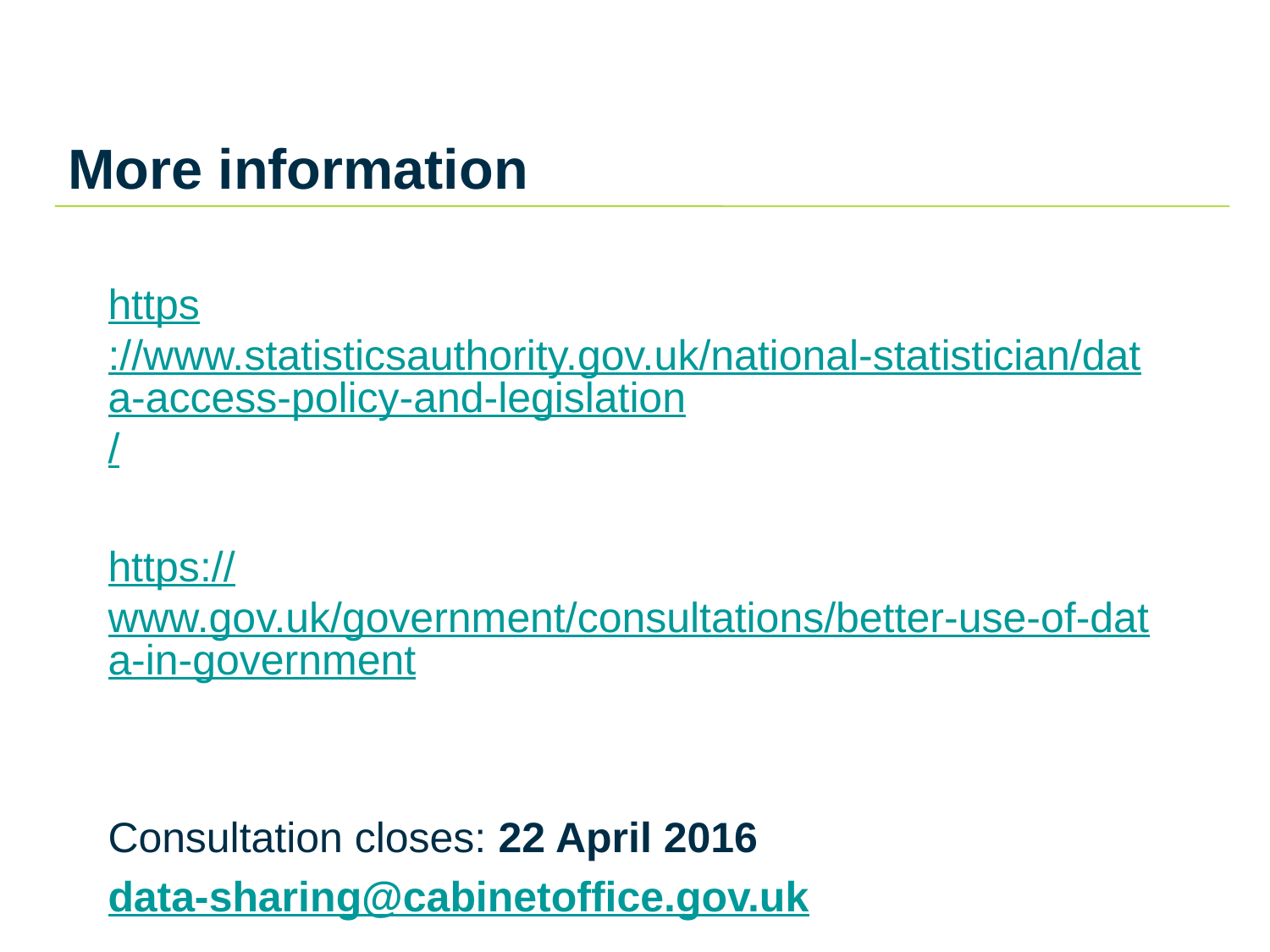

# More information

https://www.statisticsauthority.gov.uk/national-statistician/data-access-policy-and-legislation/

https://www.gov.uk/government/consultations/better-use-of-data-in-government

Consultation closes: 22 April 2016
data-sharing@cabinetoffice.gov.uk